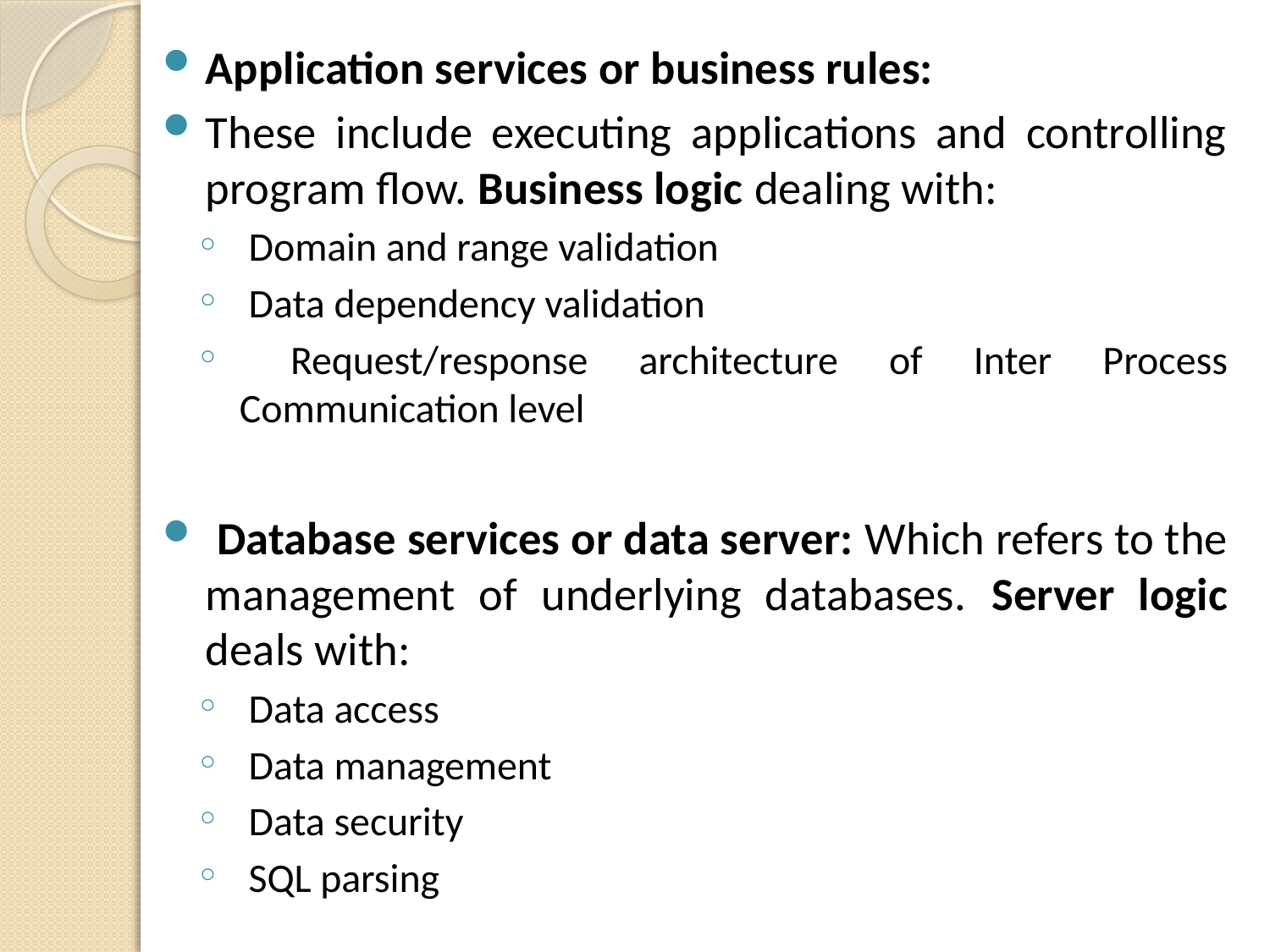

Application services or business rules:
These include executing applications and controlling program flow. Business logic dealing with:
 Domain and range validation
 Data dependency validation
 Request/response architecture of Inter Process Communication level

 Database services or data server: Which refers to the management of underlying databases. Server logic deals with:
 Data access
 Data management
 Data security
 SQL parsing